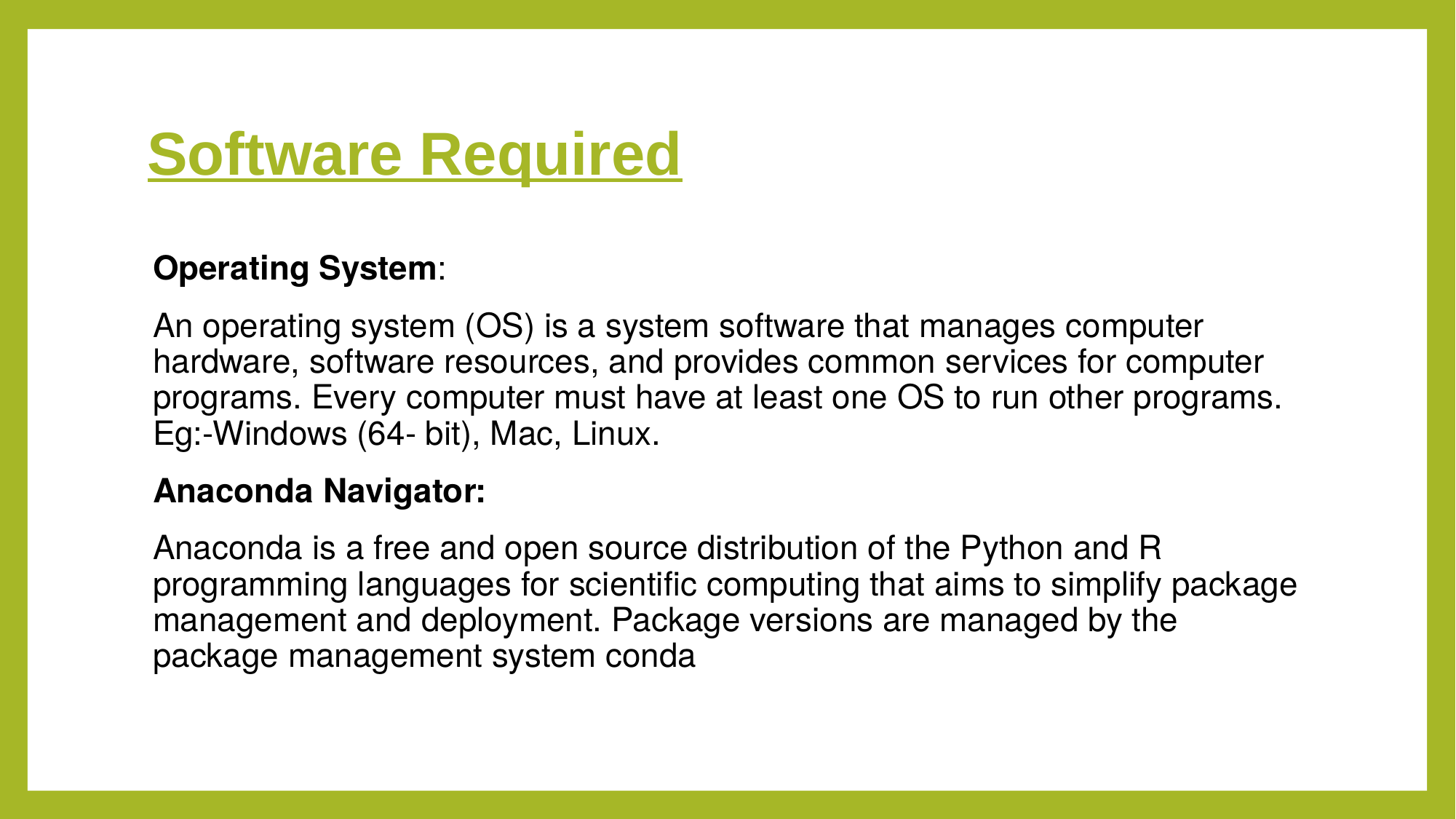

# Software Required
Operating System:
An operating system (OS) is a system software that manages computer hardware, software resources, and provides common services for computer programs. Every computer must have at least one OS to run other programs. Eg:-Windows (64- bit), Mac, Linux.
Anaconda Navigator:
Anaconda is a free and open source distribution of the Python and R programming languages for scientiﬁc computing that aims to simplify package management and deployment. Package versions are managed by the package management system conda